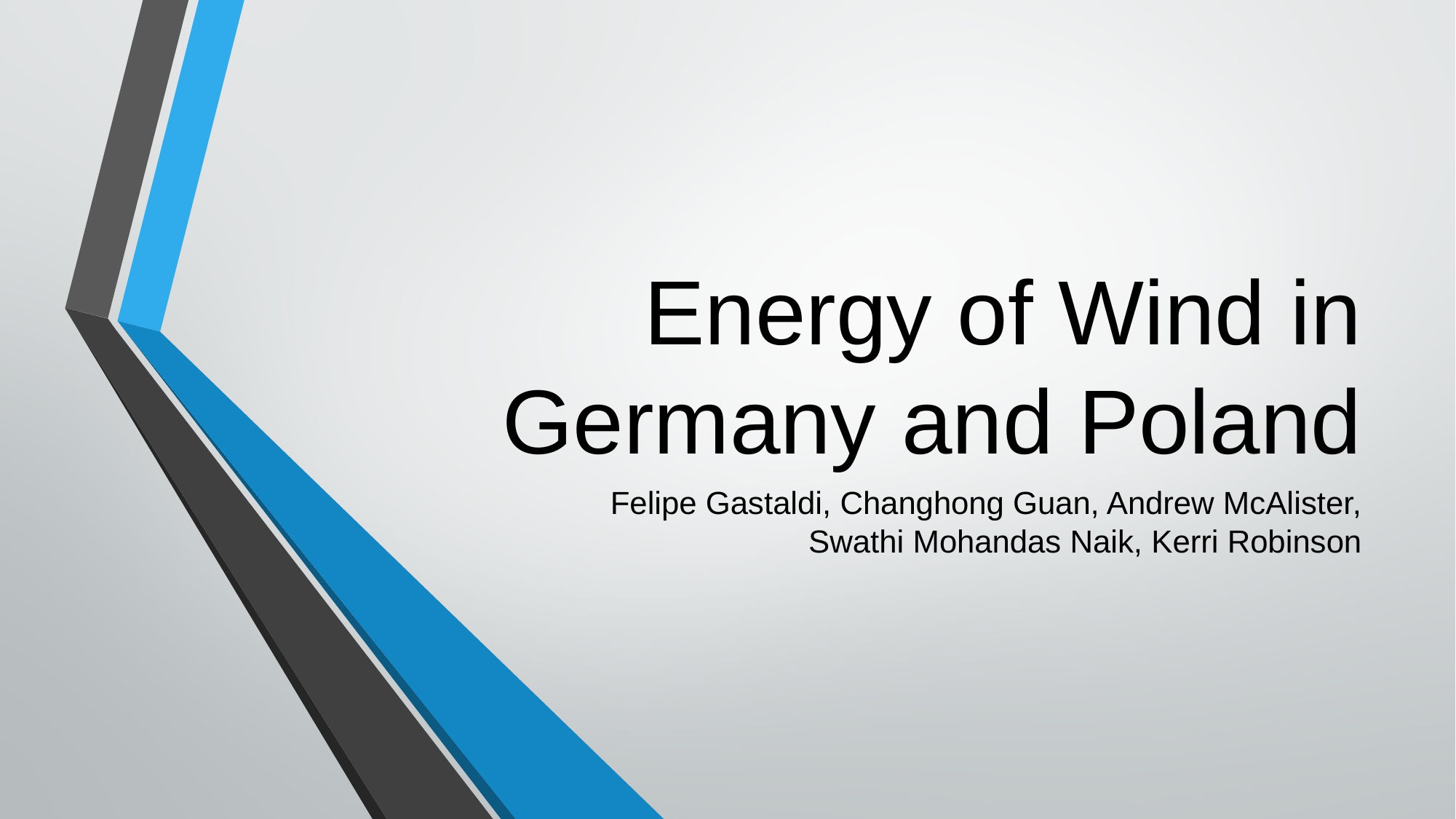

# Energy of Wind in Germany and Poland
Felipe Gastaldi, Changhong Guan, Andrew McAlister, Swathi Mohandas Naik, Kerri Robinson